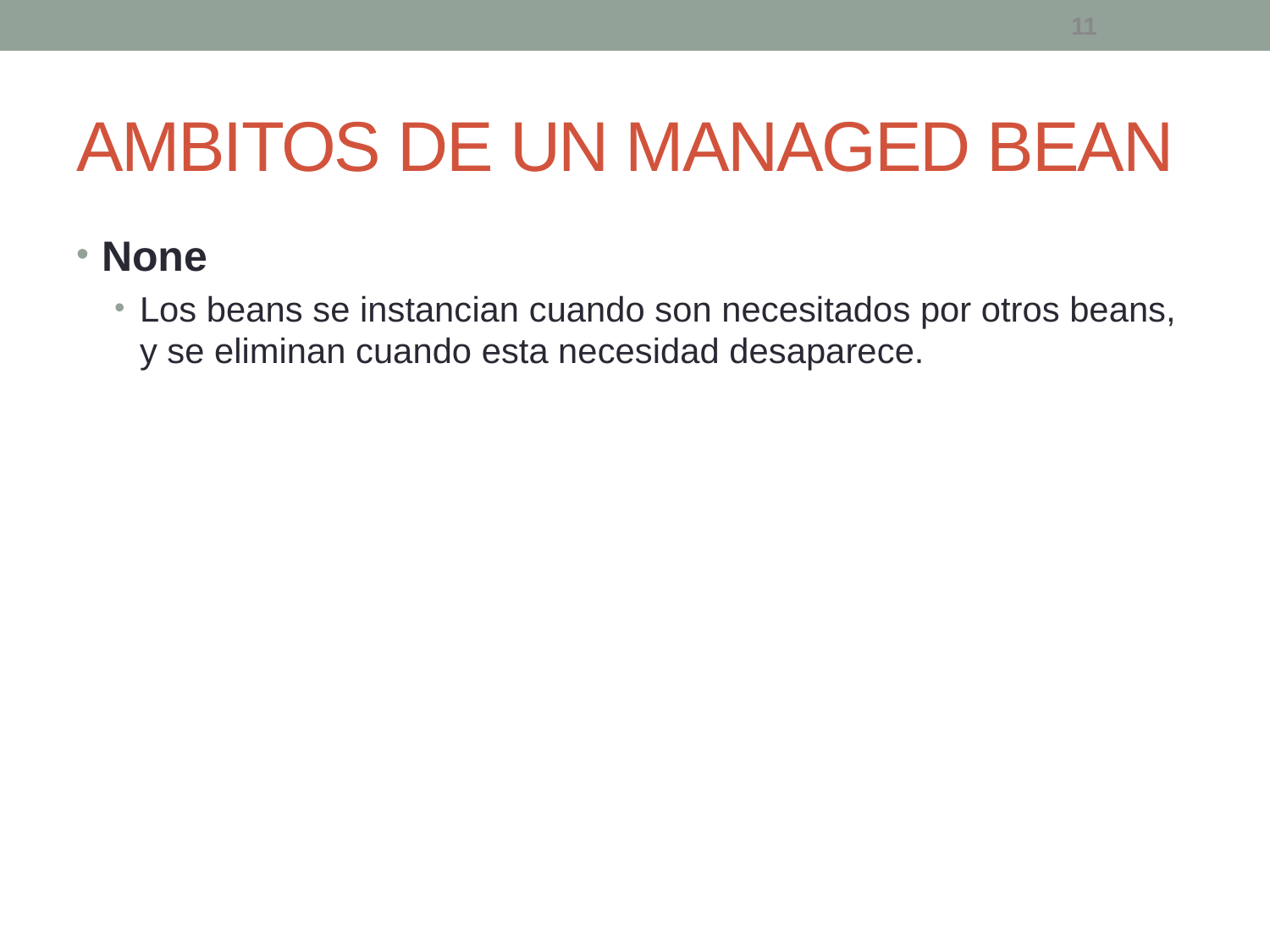

11
# AMBITOS DE UN MANAGED BEAN
None
Los beans se instancian cuando son necesitados por otros beans, y se eliminan cuando esta necesidad desaparece.